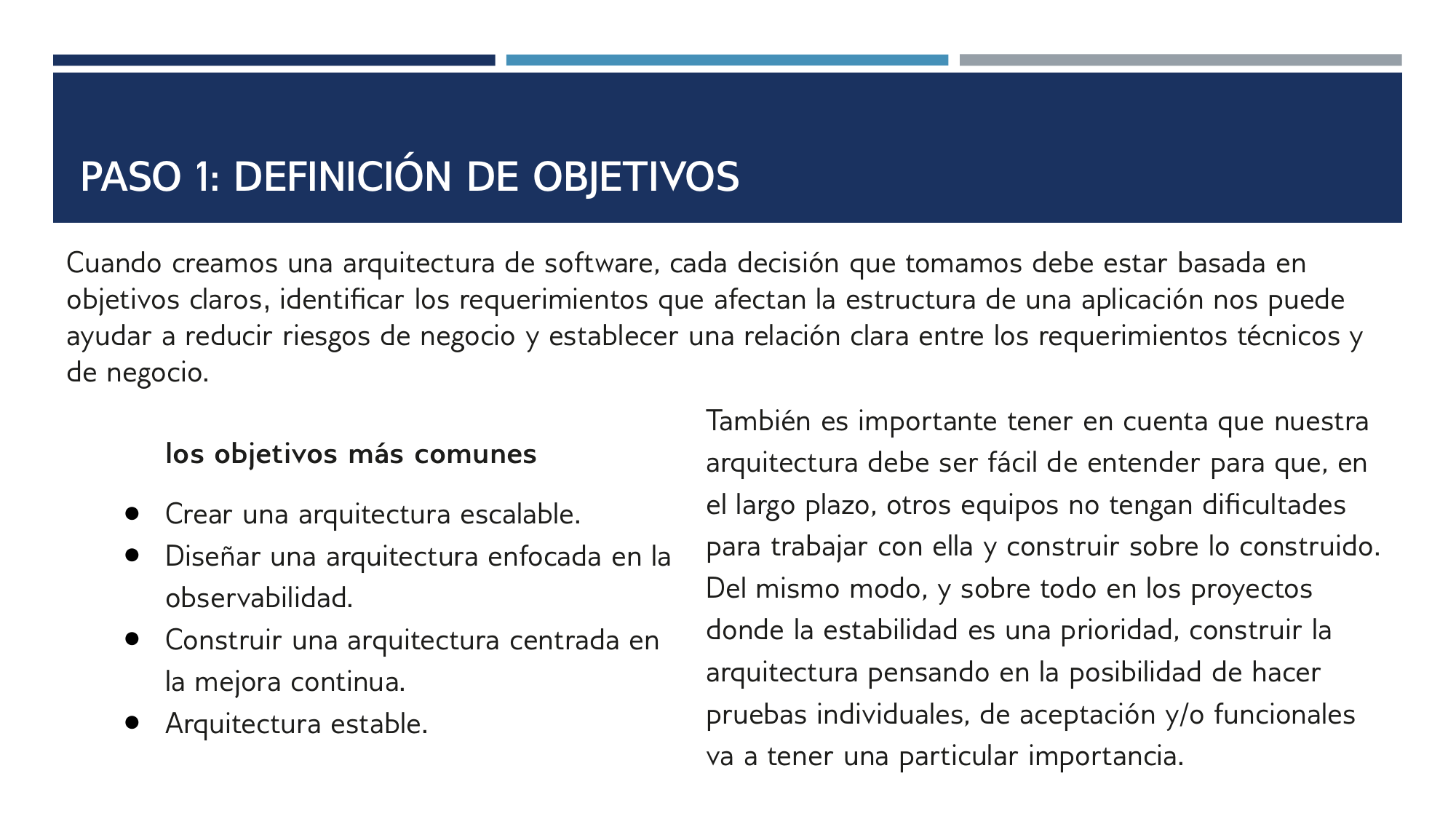

# PASO 1: DEFINICIÓN DE OBJETIVOS
Cuando creamos una arquitectura de software, cada decisión que tomamos debe estar basada en objetivos claros, identificar los requerimientos que afectan la estructura de una aplicación nos puede ayudar a reducir riesgos de negocio y establecer una relación clara entre los requerimientos técnicos y de negocio.
También es importante tener en cuenta que nuestra arquitectura debe ser fácil de entender para que, en el largo plazo, otros equipos no tengan dificultades para trabajar con ella y construir sobre lo construido. Del mismo modo, y sobre todo en los proyectos donde la estabilidad es una prioridad, construir la arquitectura pensando en la posibilidad de hacer pruebas individuales, de aceptación y/o funcionales va a tener una particular importancia.
los objetivos más comunes
Crear una arquitectura escalable.
Diseñar una arquitectura enfocada en la observabilidad.
Construir una arquitectura centrada en la mejora continua.
Arquitectura estable.